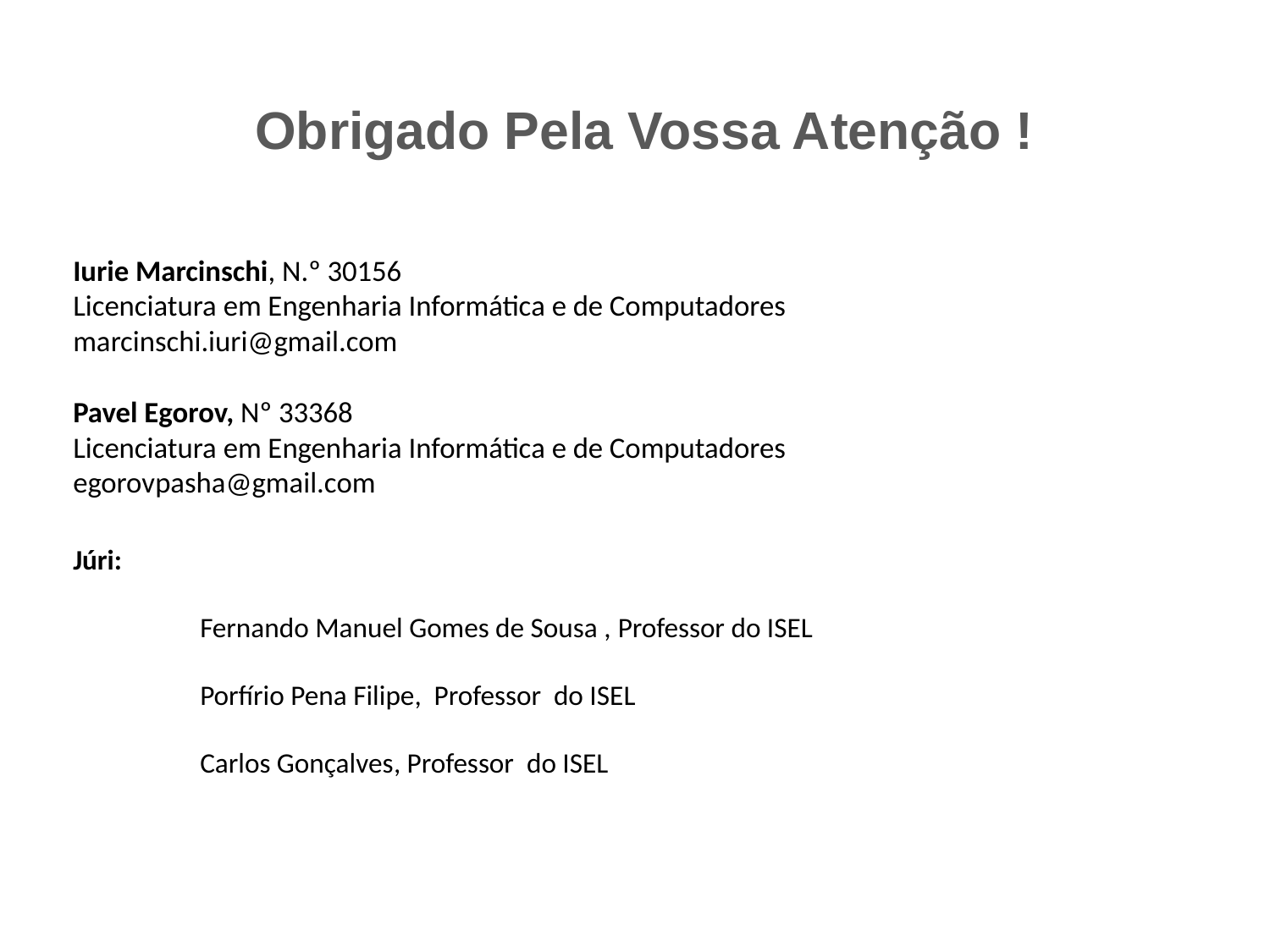

# Obrigado Pela Vossa Atenção !
Iurie Marcinschi, N.º 30156
Licenciatura em Engenharia Informática e de Computadores
marcinschi.iuri@gmail.com

Pavel Egorov, Nº 33368
Licenciatura em Engenharia Informática e de Computadores
egorovpasha@gmail.com
Júri:
	Fernando Manuel Gomes de Sousa , Professor do ISEL
Porfírio Pena Filipe,  Professor  do ISEL
Carlos Gonçalves, Professor  do ISEL